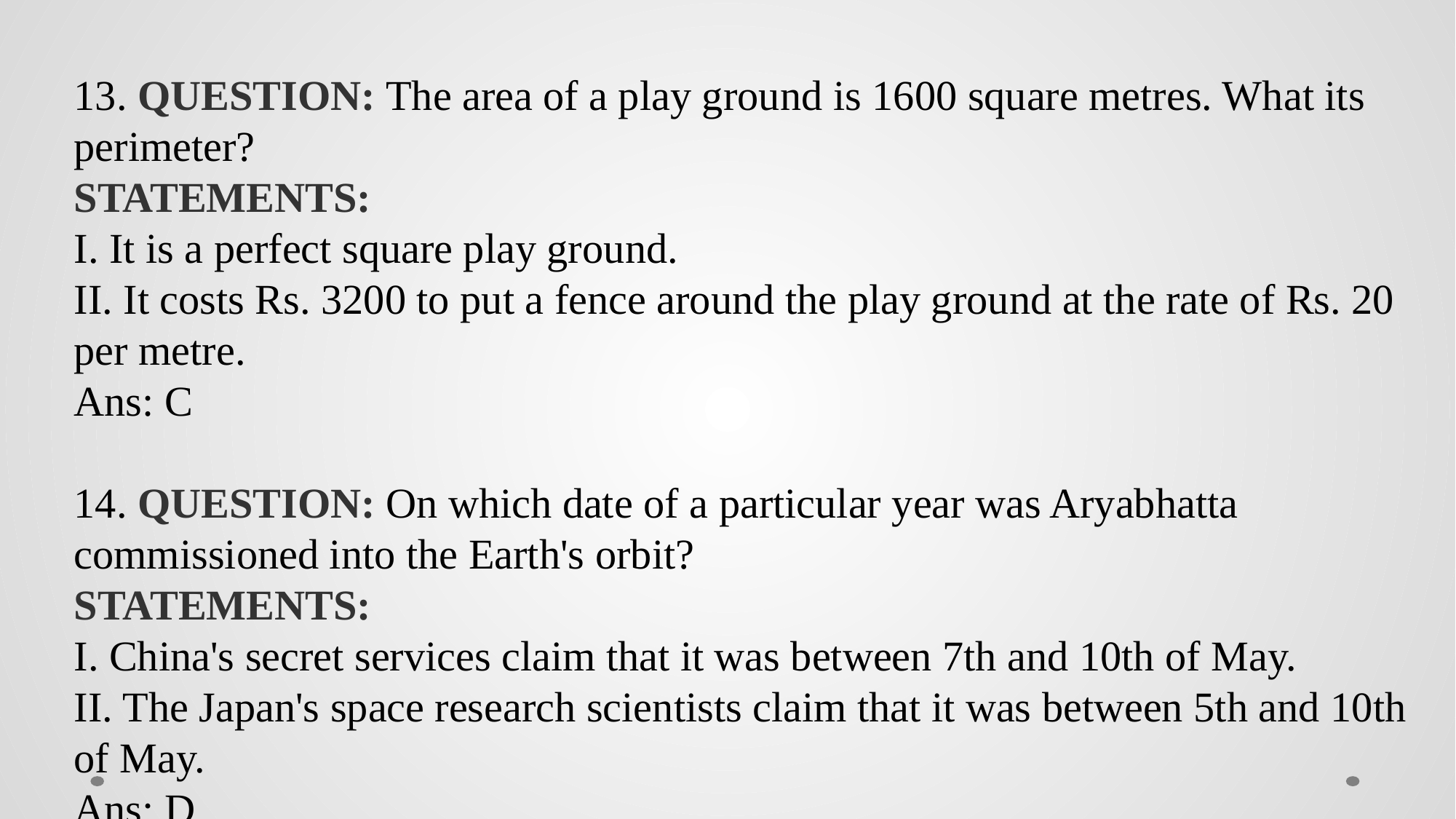

13. QUESTION: The area of a play ground is 1600 square metres. What its perimeter?
STATEMENTS:
I. It is a perfect square play ground.
II. It costs Rs. 3200 to put a fence around the play ground at the rate of Rs. 20 per metre.
Ans: C

14. QUESTION: On which date of a particular year was Aryabhatta commissioned into the Earth's orbit?
STATEMENTS:
I. China's secret services claim that it was between 7th and 10th of May.
II. The Japan's space research scientists claim that it was between 5th and 10th of May.
Ans: D